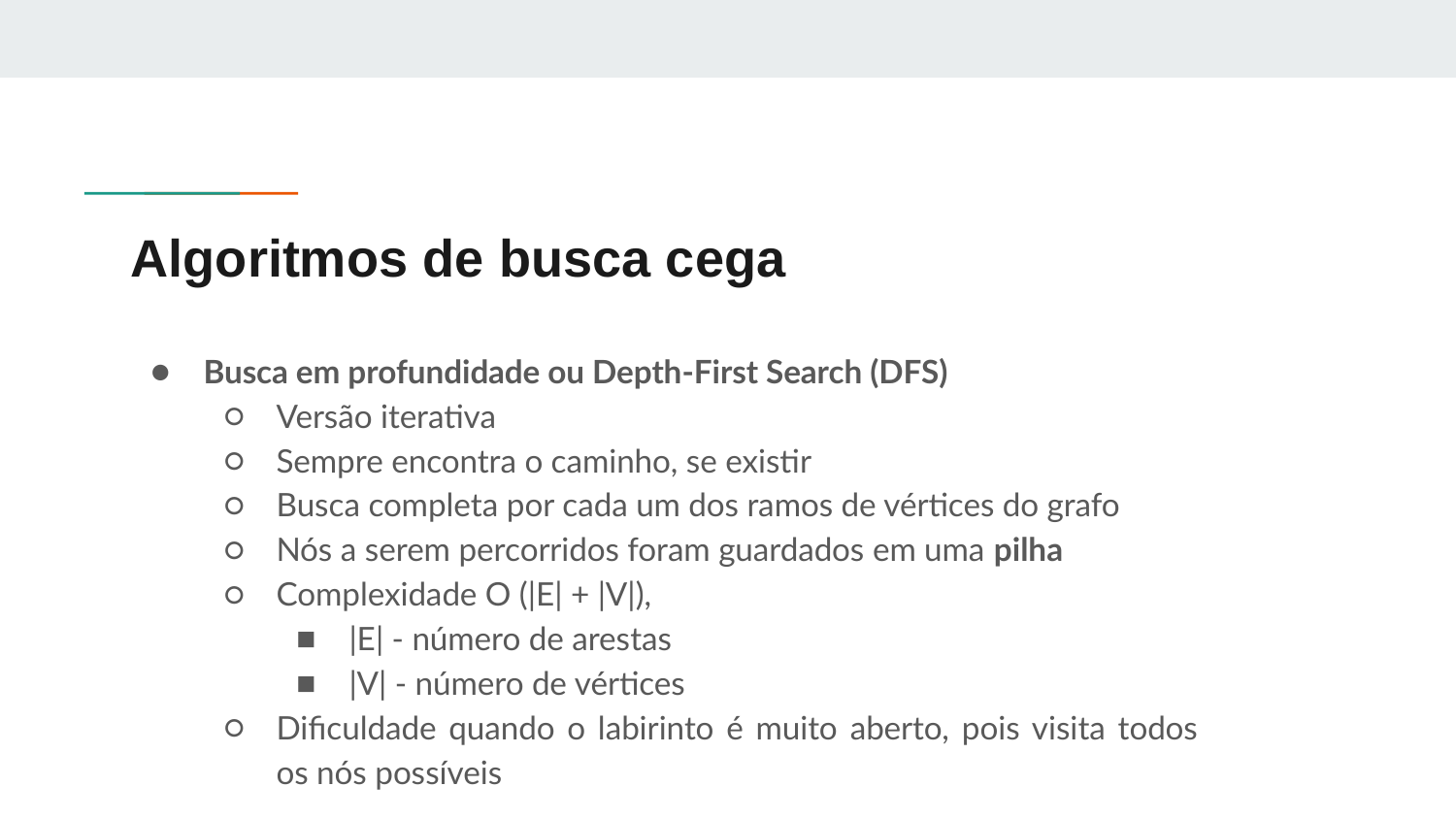

# Algoritmos de busca cega
Busca em profundidade ou Depth-First Search (DFS)
Versão iterativa
Sempre encontra o caminho, se existir
Busca completa por cada um dos ramos de vértices do grafo
Nós a serem percorridos foram guardados em uma pilha
Complexidade O (|E| + |V|),
|E| - número de arestas
|V| - número de vértices
Dificuldade quando o labirinto é muito aberto, pois visita todos os nós possíveis